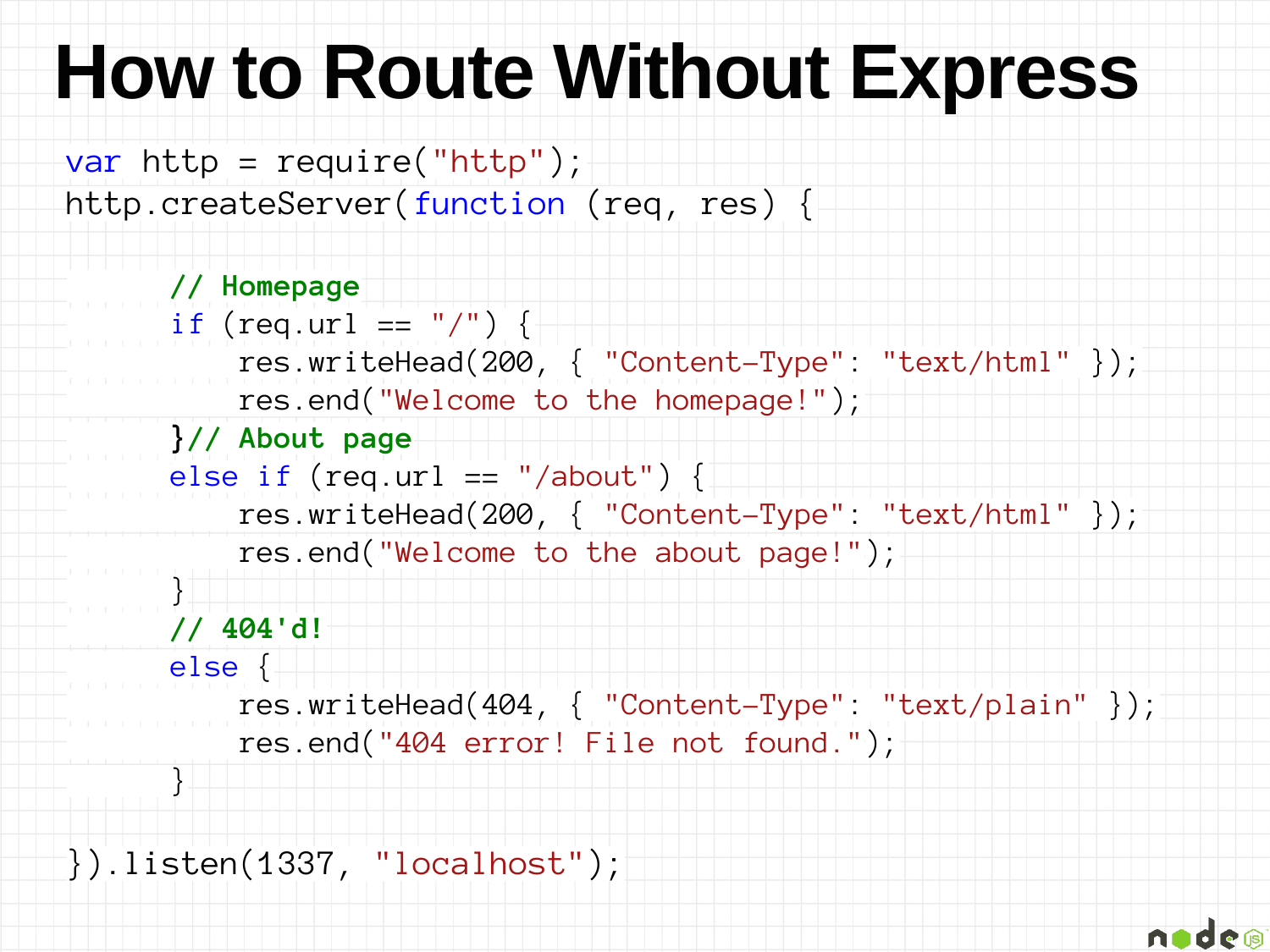

# How to Route Without Express
var http = require("http");
http.createServer(function (req, res) {
      // Homepage
      if (req.url == "/") {
          res.writeHead(200, { "Content-Type": "text/html" });
          res.end("Welcome to the homepage!");
      }// About page
      else if (req.url == "/about") {
          res.writeHead(200, { "Content-Type": "text/html" });
          res.end("Welcome to the about page!");
      }
      // 404'd!
      else {
          res.writeHead(404, { "Content-Type": "text/plain" });
          res.end("404 error! File not found.");
      }

}).listen(1337, "localhost");